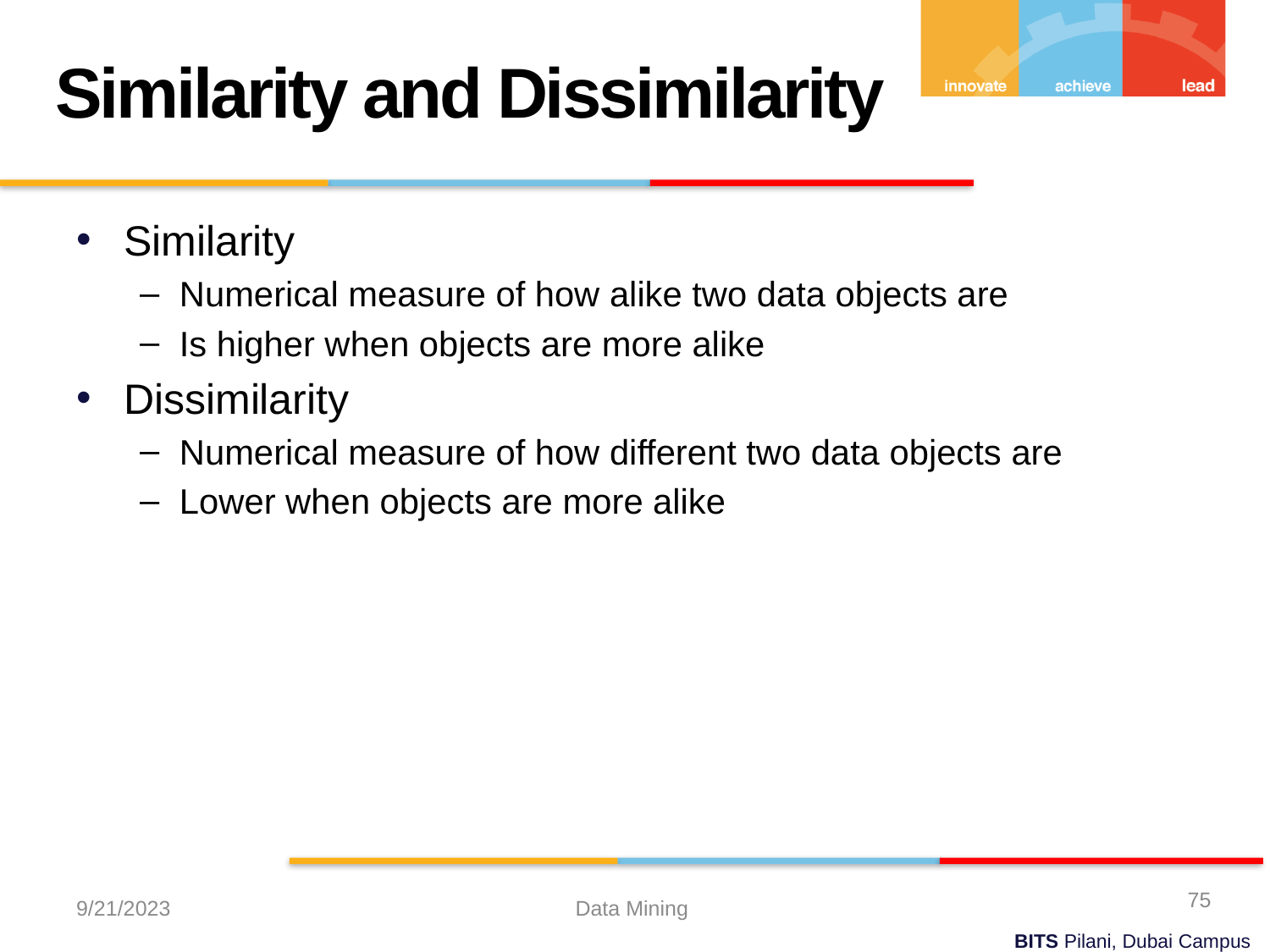

Similarity and Dissimilarity
Similarity
Numerical measure of how alike two data objects are
Is higher when objects are more alike
Dissimilarity
Numerical measure of how different two data objects are
Lower when objects are more alike

75
9/21/2023
Data Mining